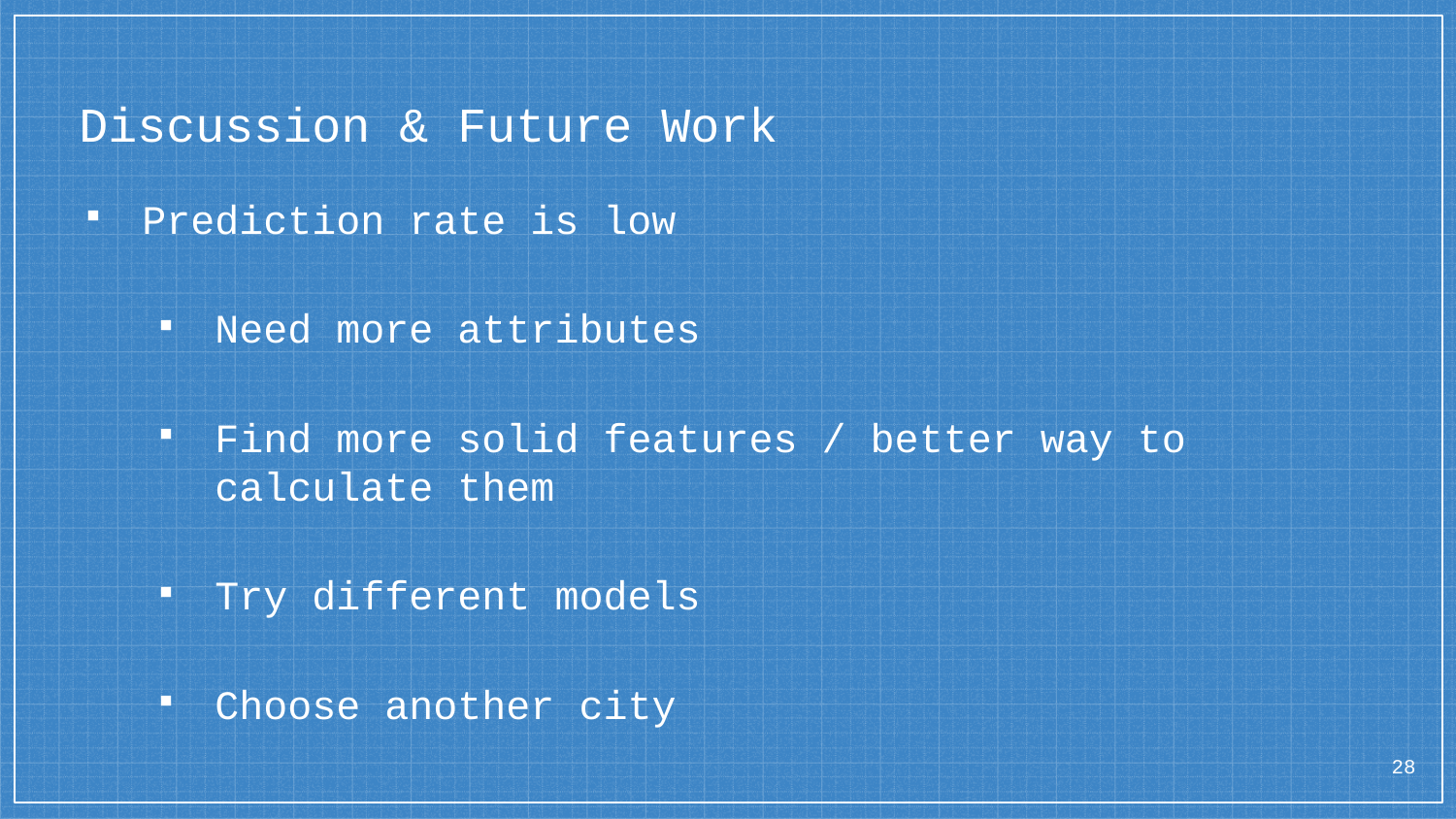

# Discussion & Future Work
Prediction rate is low
Need more attributes
Find more solid features / better way to calculate them
Try different models
Choose another city
28